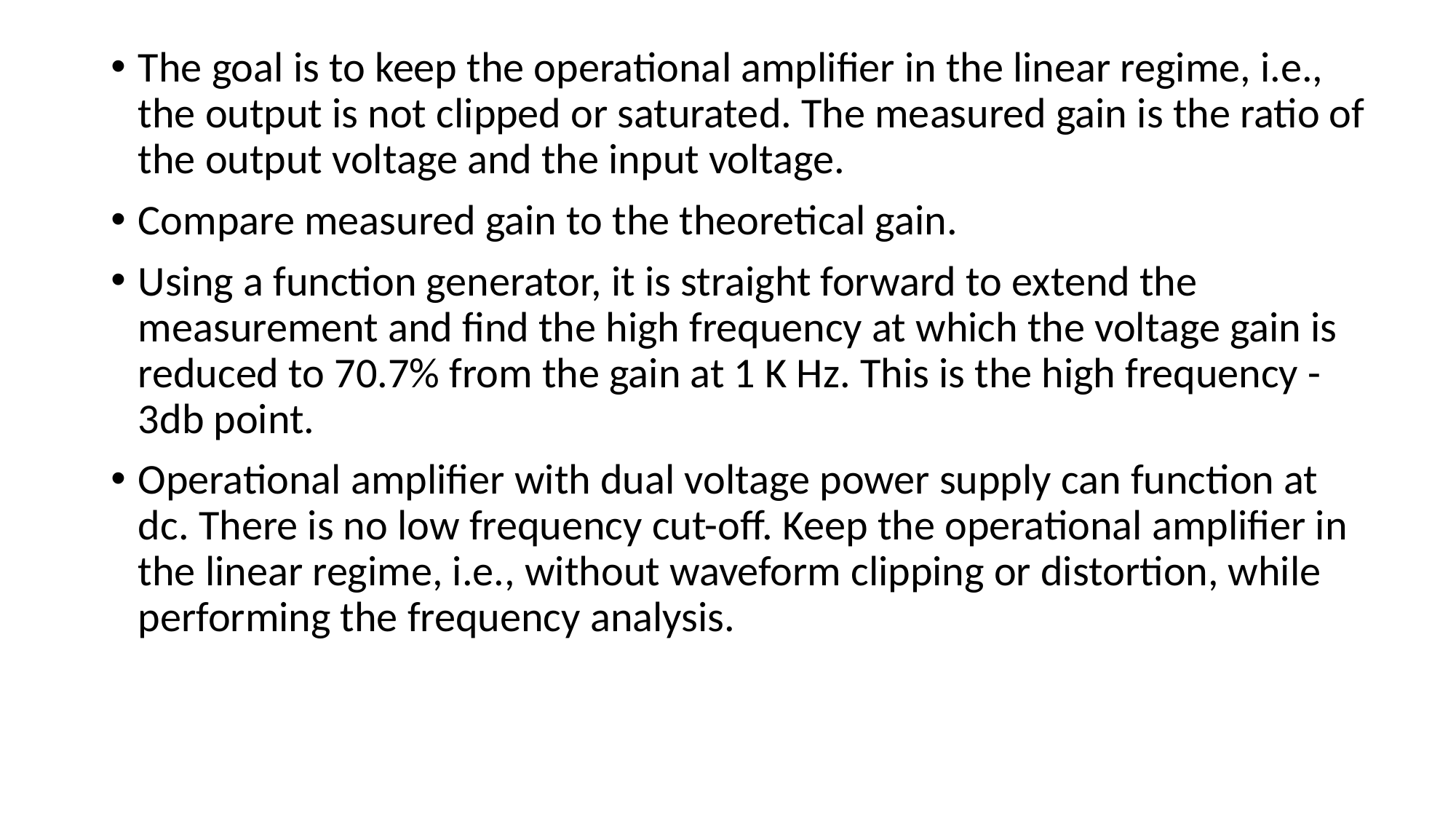

The goal is to keep the operational amplifier in the linear regime, i.e., the output is not clipped or saturated. The measured gain is the ratio of the output voltage and the input voltage.
Compare measured gain to the theoretical gain.
Using a function generator, it is straight forward to extend the measurement and find the high frequency at which the voltage gain is reduced to 70.7% from the gain at 1 K Hz. This is the high frequency -3db point.
Operational amplifier with dual voltage power supply can function at dc. There is no low frequency cut-off. Keep the operational amplifier in the linear regime, i.e., without waveform clipping or distortion, while performing the frequency analysis.